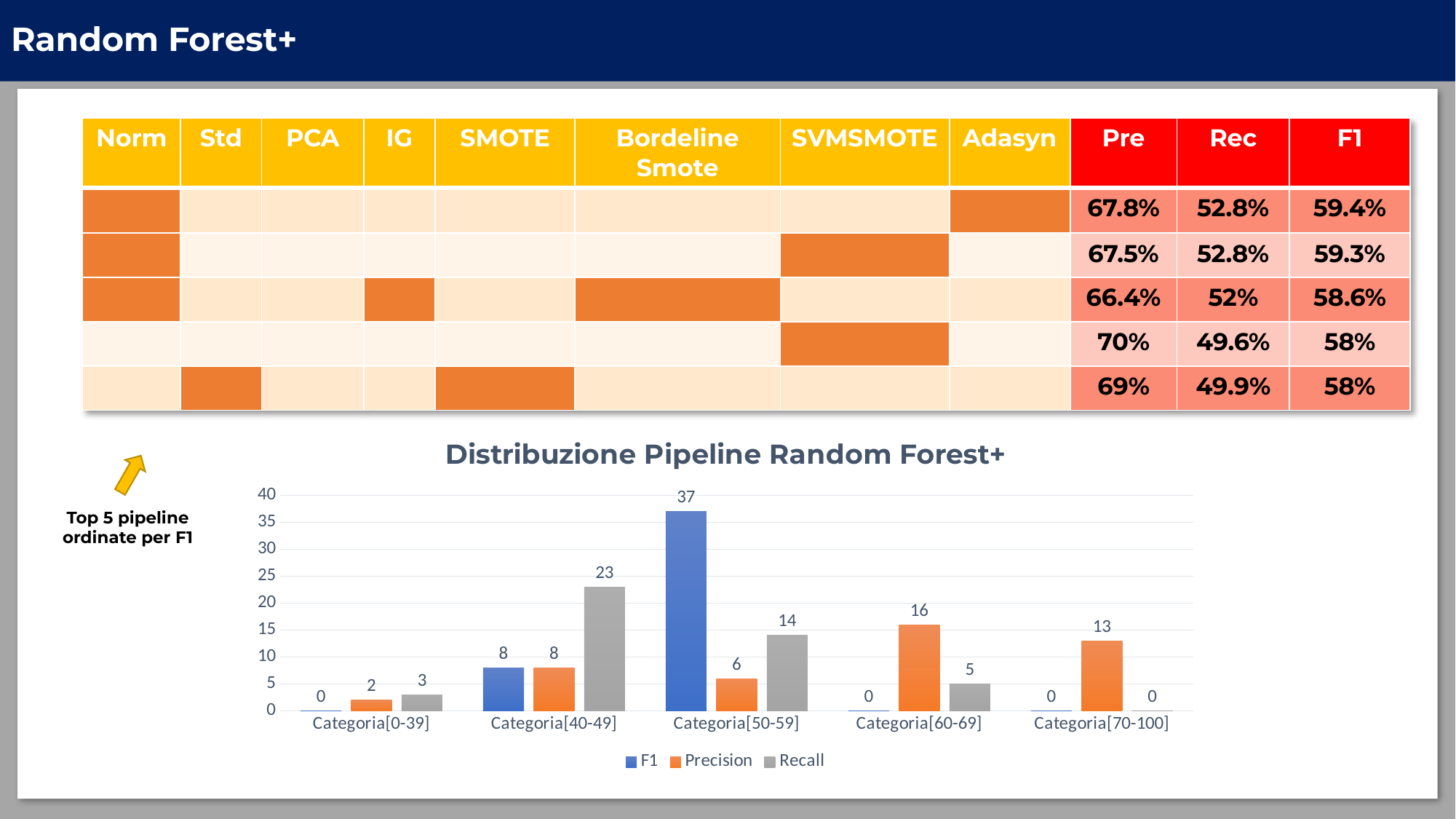

# Random Forest+

| Norm | Std | PCA | IG | SMOTE | Bordeline Smote | SVMSMOTE | Adasyn | Pre | Rec | F1 |
| --- | --- | --- | --- | --- | --- | --- | --- | --- | --- | --- |
|  |  |  |  |  |  |  |  | 67.8% | 52.8% | 59.4% |
|  |  |  |  |  |  |  |  | 67.5% | 52.8% | 59.3% |
|  |  |  |  |  |  |  |  | 66.4% | 52% | 58.6% |
|  |  |  |  |  |  |  |  | 70% | 49.6% | 58% |
|  |  |  |  |  |  |  |  | 69% | 49.9% | 58% |

### Chart: Distribuzione Pipeline Random Forest+

| Category | F1 | Precision | Recall |
|---|---|---|---|
| Categoria[0-39] | 0.0 | 2.0 | 3.0 |
| Categoria[40-49] | 8.0 | 8.0 | 23.0 |
| Categoria[50-59] | 37.0 | 6.0 | 14.0 |
| Categoria[60-69] | 0.0 | 16.0 | 5.0 |
| Categoria[70-100] | 0.0 | 13.0 | 0.0 |
Top 5 pipeline ordinate per F1